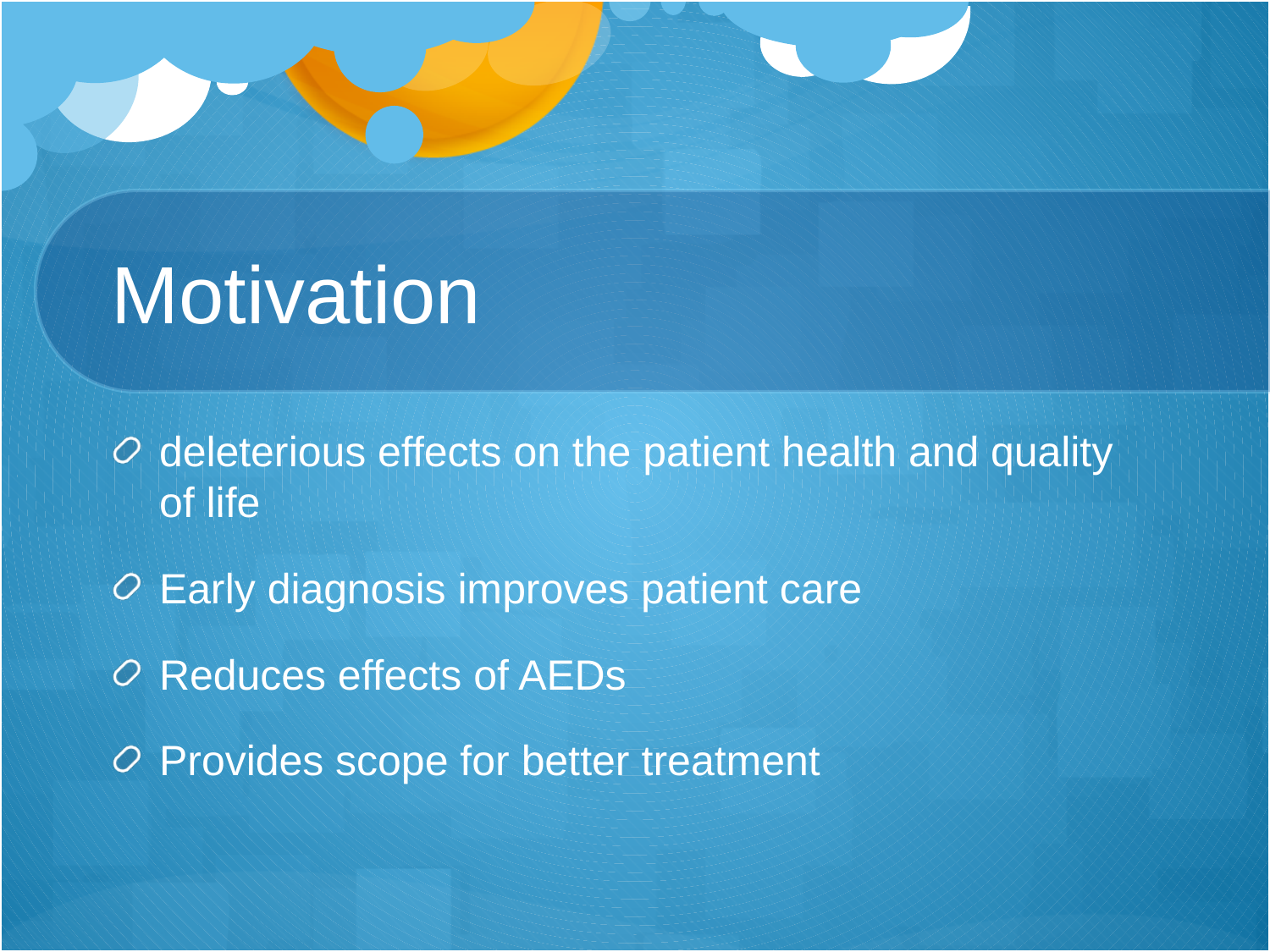

# Motivation
deleterious effects on the patient health and quality of life
Early diagnosis improves patient care
Reduces effects of AEDs
Provides scope for better treatment